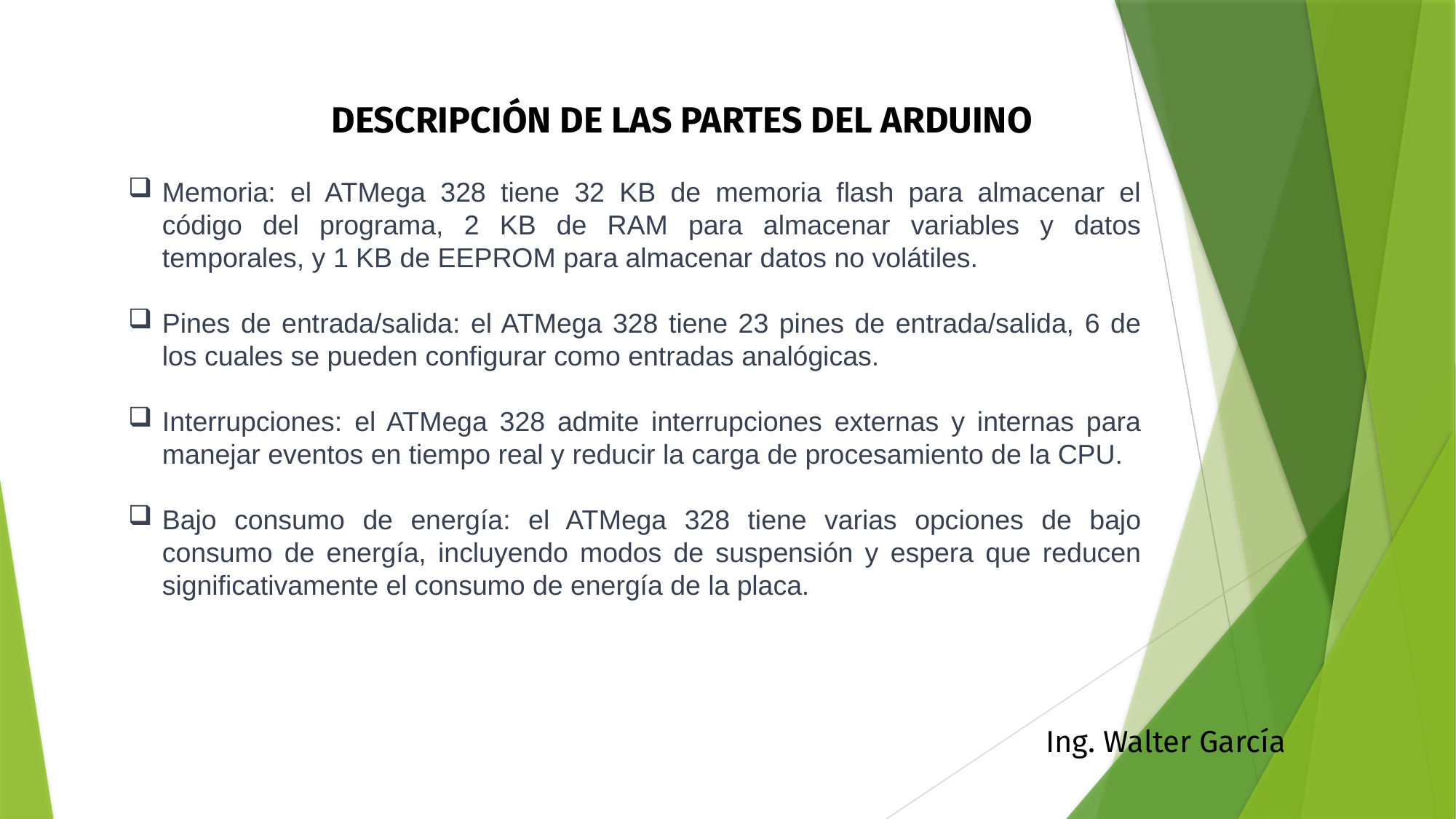

# DESCRIPCIÓN DE LAS Partes del arduino
Memoria: el ATMega 328 tiene 32 KB de memoria flash para almacenar el código del programa, 2 KB de RAM para almacenar variables y datos temporales, y 1 KB de EEPROM para almacenar datos no volátiles.

Pines de entrada/salida: el ATMega 328 tiene 23 pines de entrada/salida, 6 de los cuales se pueden configurar como entradas analógicas.

Interrupciones: el ATMega 328 admite interrupciones externas y internas para manejar eventos en tiempo real y reducir la carga de procesamiento de la CPU.

Bajo consumo de energía: el ATMega 328 tiene varias opciones de bajo consumo de energía, incluyendo modos de suspensión y espera que reducen significativamente el consumo de energía de la placa.

Ing. Walter García